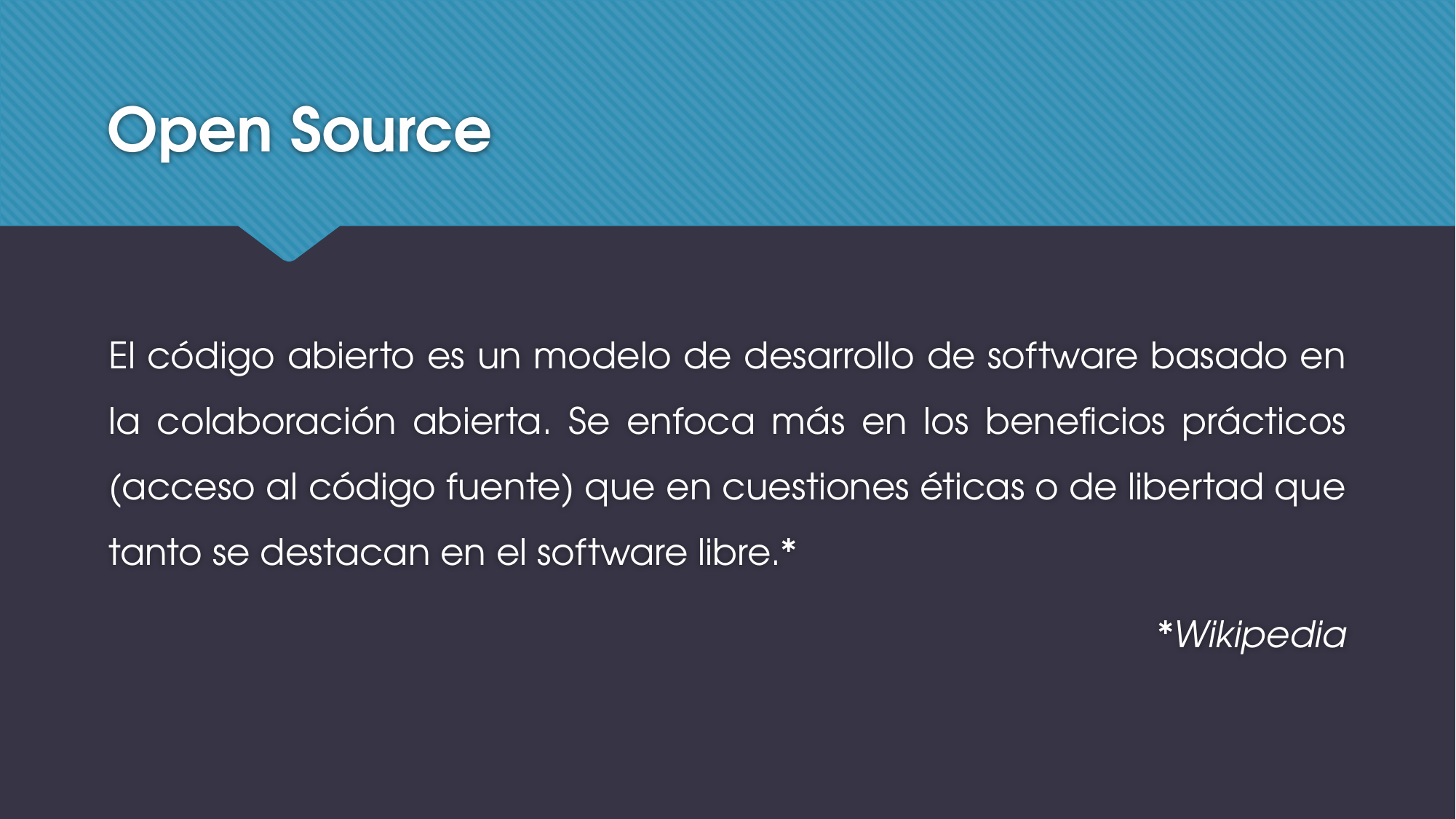

# Open Source
El código abierto es un modelo de desarrollo de software basado en la colaboración abierta​. Se enfoca más en los beneficios prácticos (acceso al código fuente) que en cuestiones éticas o de libertad que tanto se destacan en el software libre.*
*Wikipedia